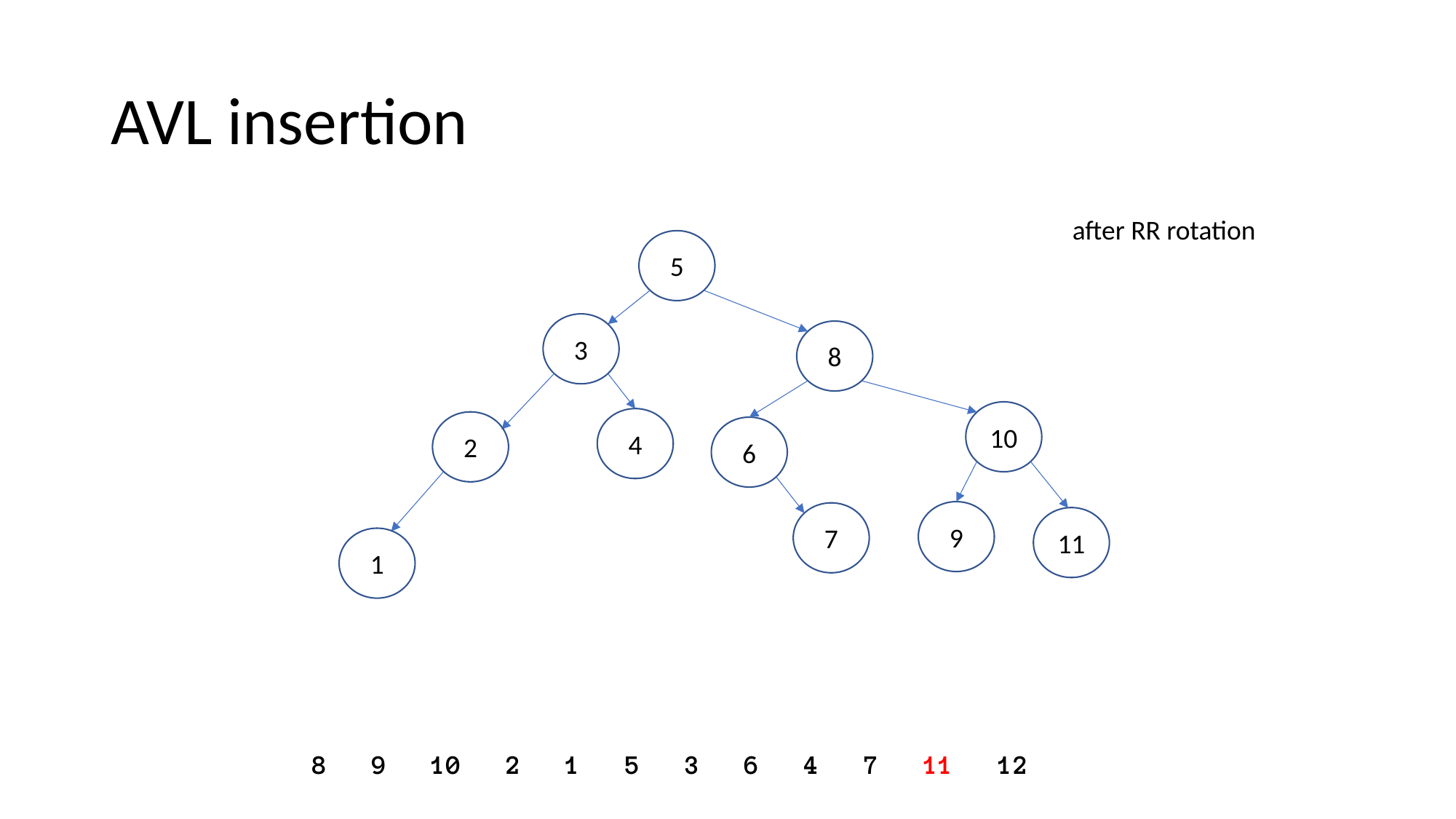

# AVL insertion
after RR rotation
5
3
8
10
4
2
6
9
7
11
1
8   9   10   2   1   5   3   6   4   7   11   12